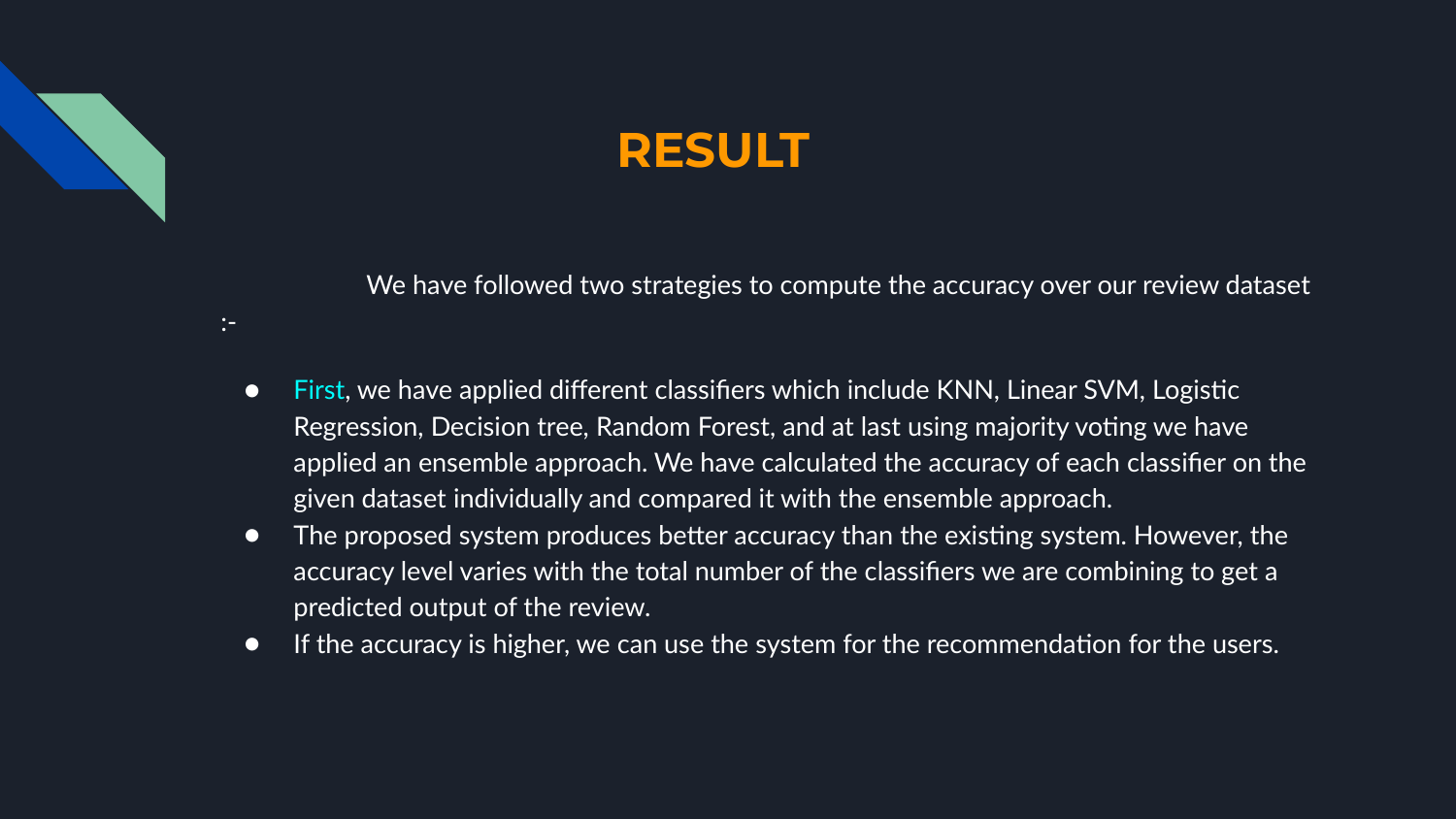

RESULT
 	We have followed two strategies to compute the accuracy over our review dataset :-
First, we have applied different classifiers which include KNN, Linear SVM, Logistic Regression, Decision tree, Random Forest, and at last using majority voting we have applied an ensemble approach. We have calculated the accuracy of each classifier on the given dataset individually and compared it with the ensemble approach.
The proposed system produces better accuracy than the existing system. However, the accuracy level varies with the total number of the classifiers we are combining to get a predicted output of the review.
If the accuracy is higher, we can use the system for the recommendation for the users.